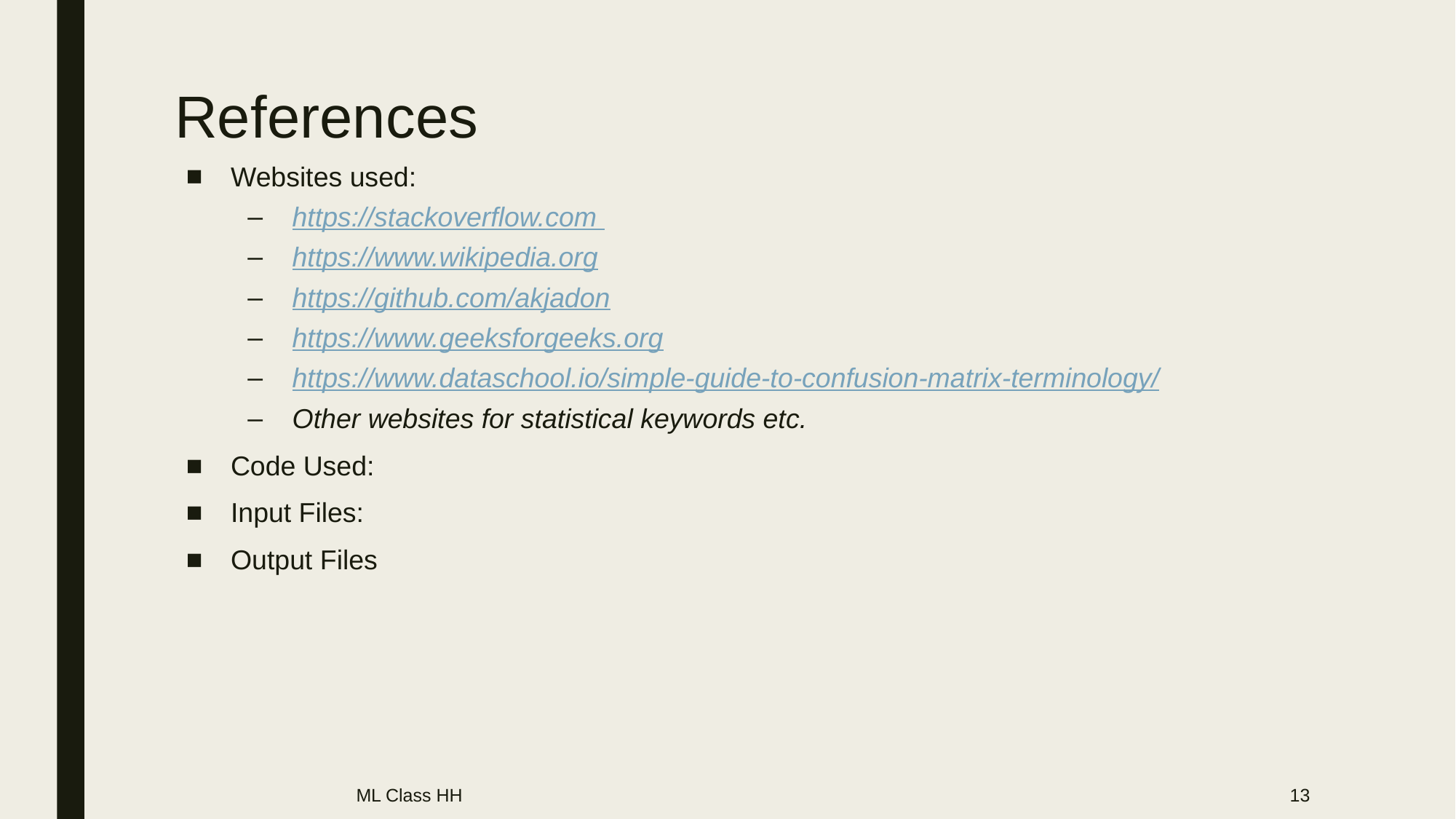

# References
Websites used:
https://stackoverflow.com
https://www.wikipedia.org
https://github.com/akjadon
https://www.geeksforgeeks.org
https://www.dataschool.io/simple-guide-to-confusion-matrix-terminology/
Other websites for statistical keywords etc.
Code Used:
Input Files:
Output Files
ML Class HH
13